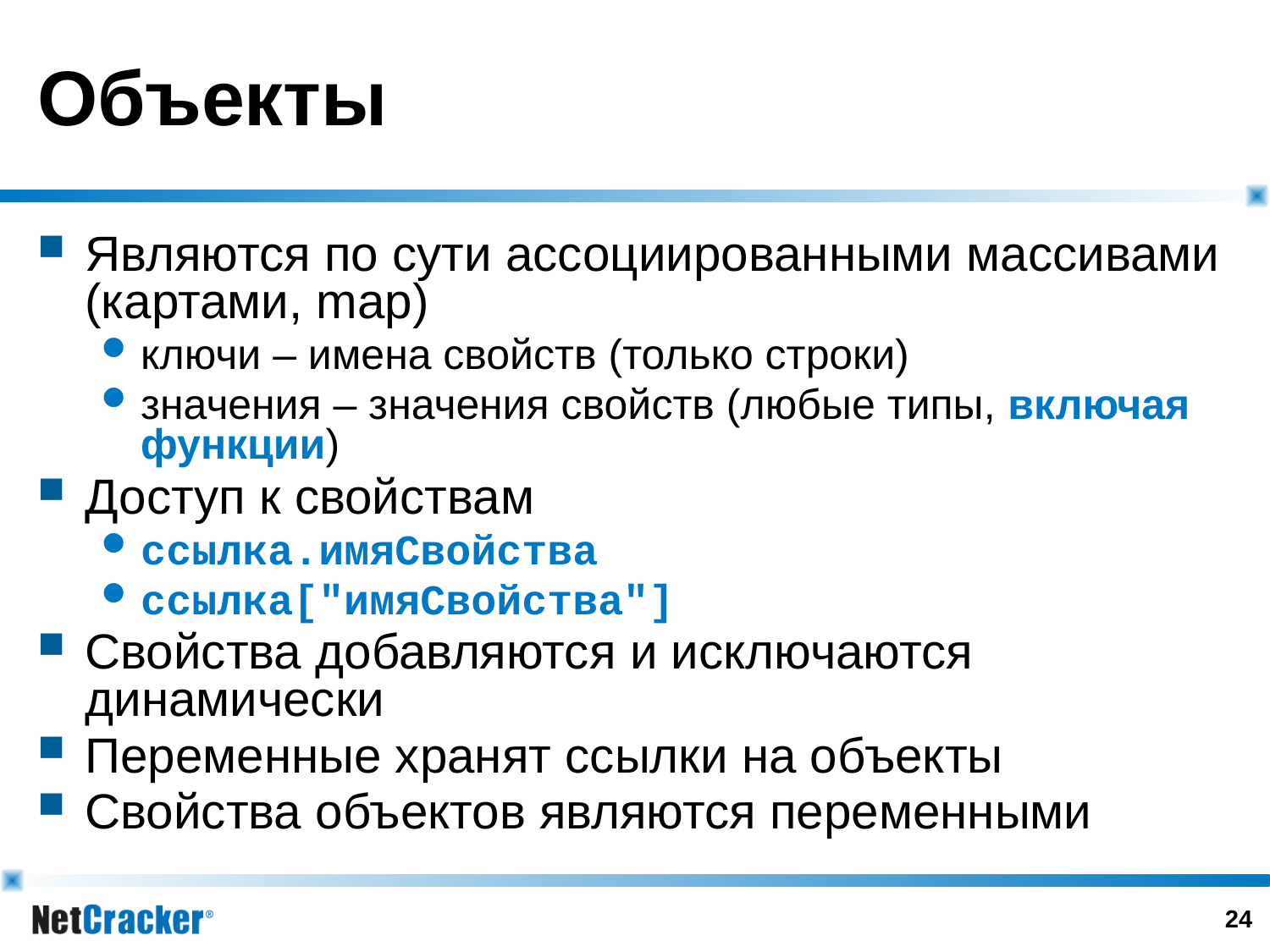

# Объекты
Являются по сути ассоциированными массивами (картами, map)
ключи – имена свойств (только строки)
значения – значения свойств (любые типы, включая функции)
Доступ к свойствам
ссылка.имяСвойства
ссылка["имяСвойства"]
Свойства добавляются и исключаются динамически
Переменные хранят ссылки на объекты
Свойства объектов являются переменными

24